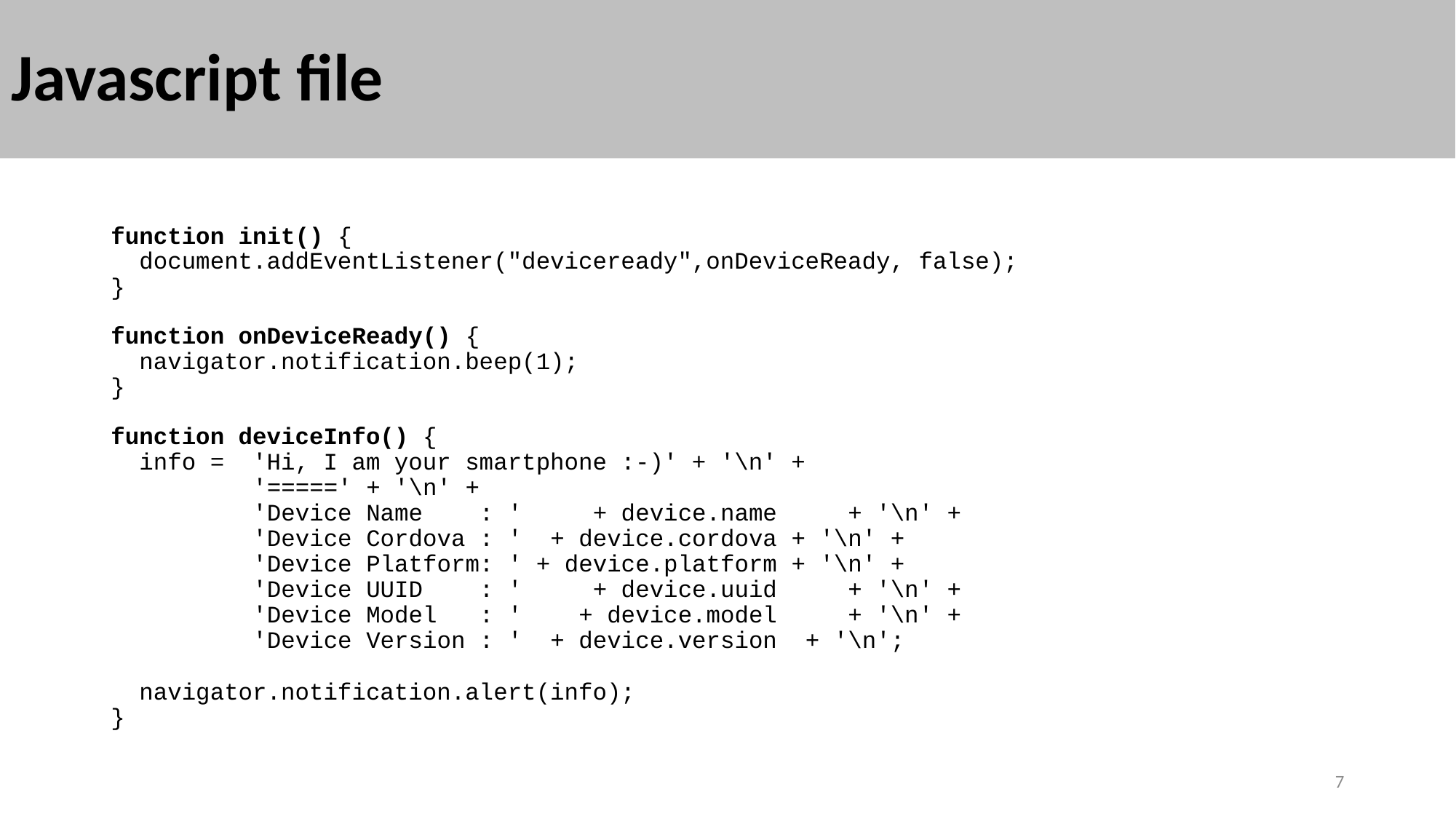

# Javascript file
function init() {
  document.addEventListener("deviceready",onDeviceReady, false);
}
function onDeviceReady() {
  navigator.notification.beep(1);
}
function deviceInfo() {
  info =  'Hi, I am your smartphone :-)' + '\n' +
		'=====' + '\n' +
		'Device Name    : '     + device.name     + '\n' +
		'Device Cordova : '  + device.cordova + '\n' +
		'Device Platform: ' + device.platform + '\n' +
		'Device UUID    : '     + device.uuid     + '\n' +
		'Device Model   : '    + device.model     + '\n' +
		'Device Version : '  + device.version  + '\n';
  navigator.notification.alert(info);
}
7